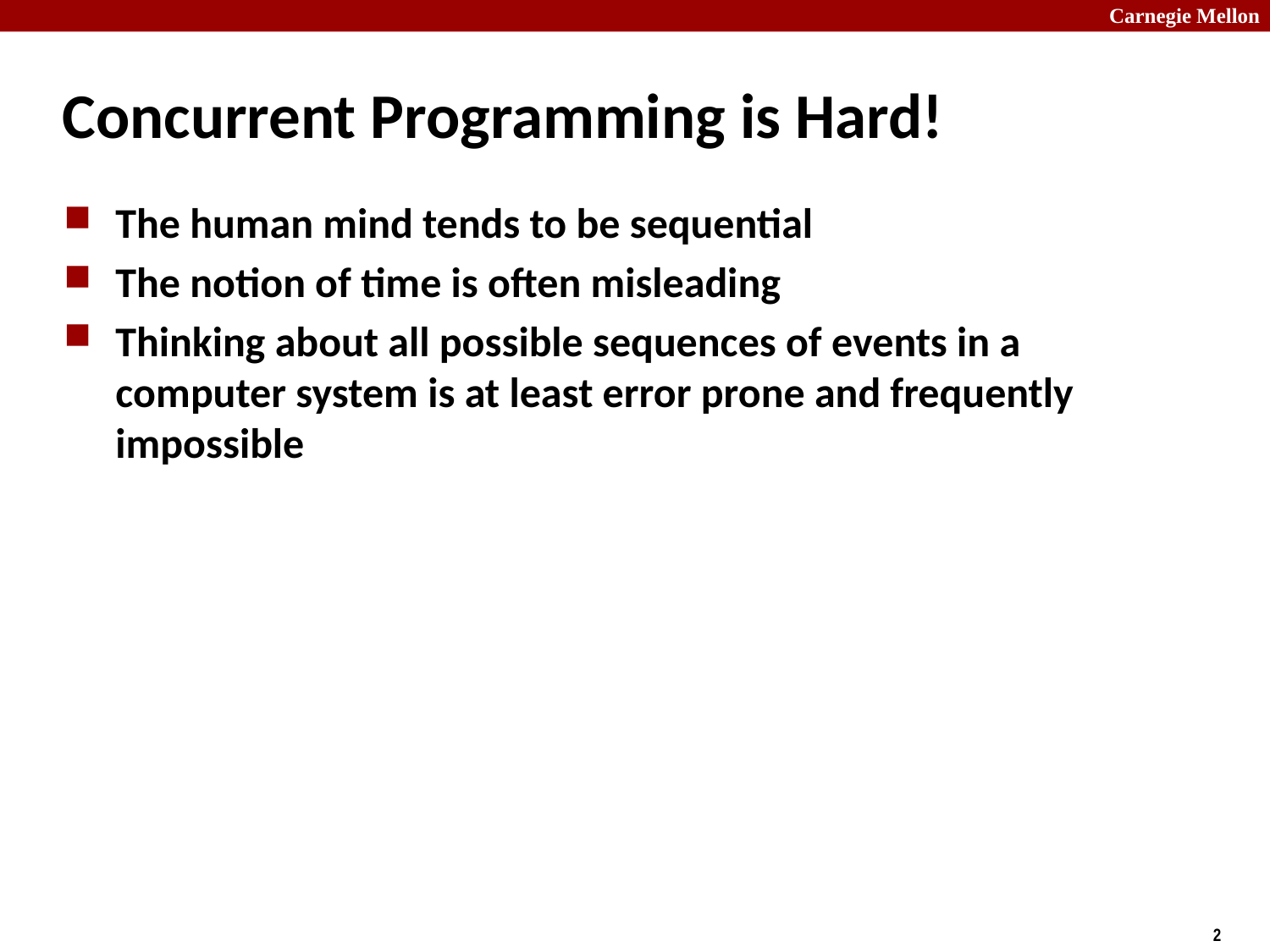

# Concurrent Programming is Hard!
The human mind tends to be sequential
The notion of time is often misleading
Thinking about all possible sequences of events in a computer system is at least error prone and frequently impossible